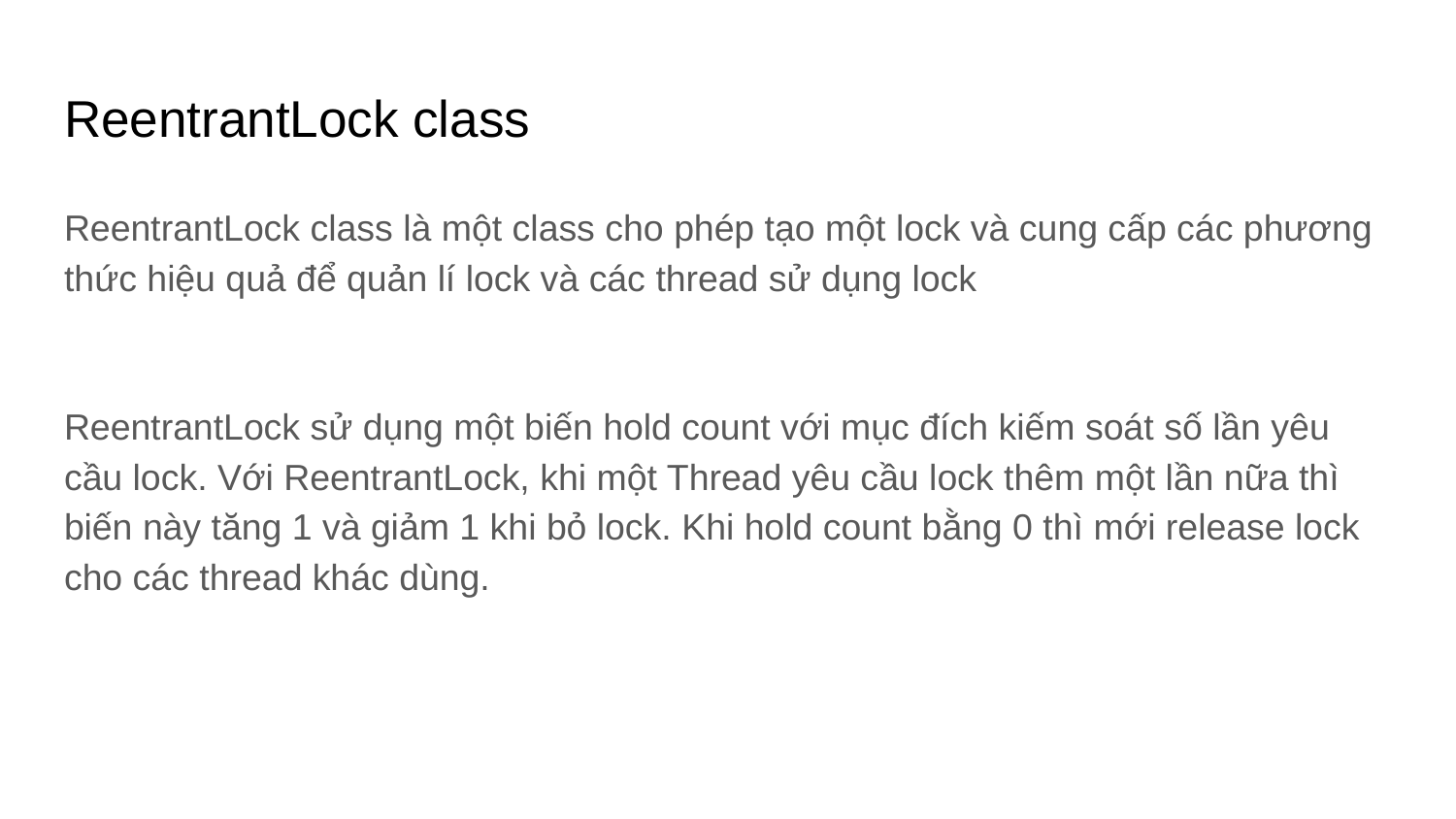

# ReentrantLock class
ReentrantLock class là một class cho phép tạo một lock và cung cấp các phương thức hiệu quả để quản lí lock và các thread sử dụng lock

ReentrantLock sử dụng một biến hold count với mục đích kiếm soát số lần yêu cầu lock. Với ReentrantLock, khi một Thread yêu cầu lock thêm một lần nữa thì biến này tăng 1 và giảm 1 khi bỏ lock. Khi hold count bằng 0 thì mới release lock cho các thread khác dùng.